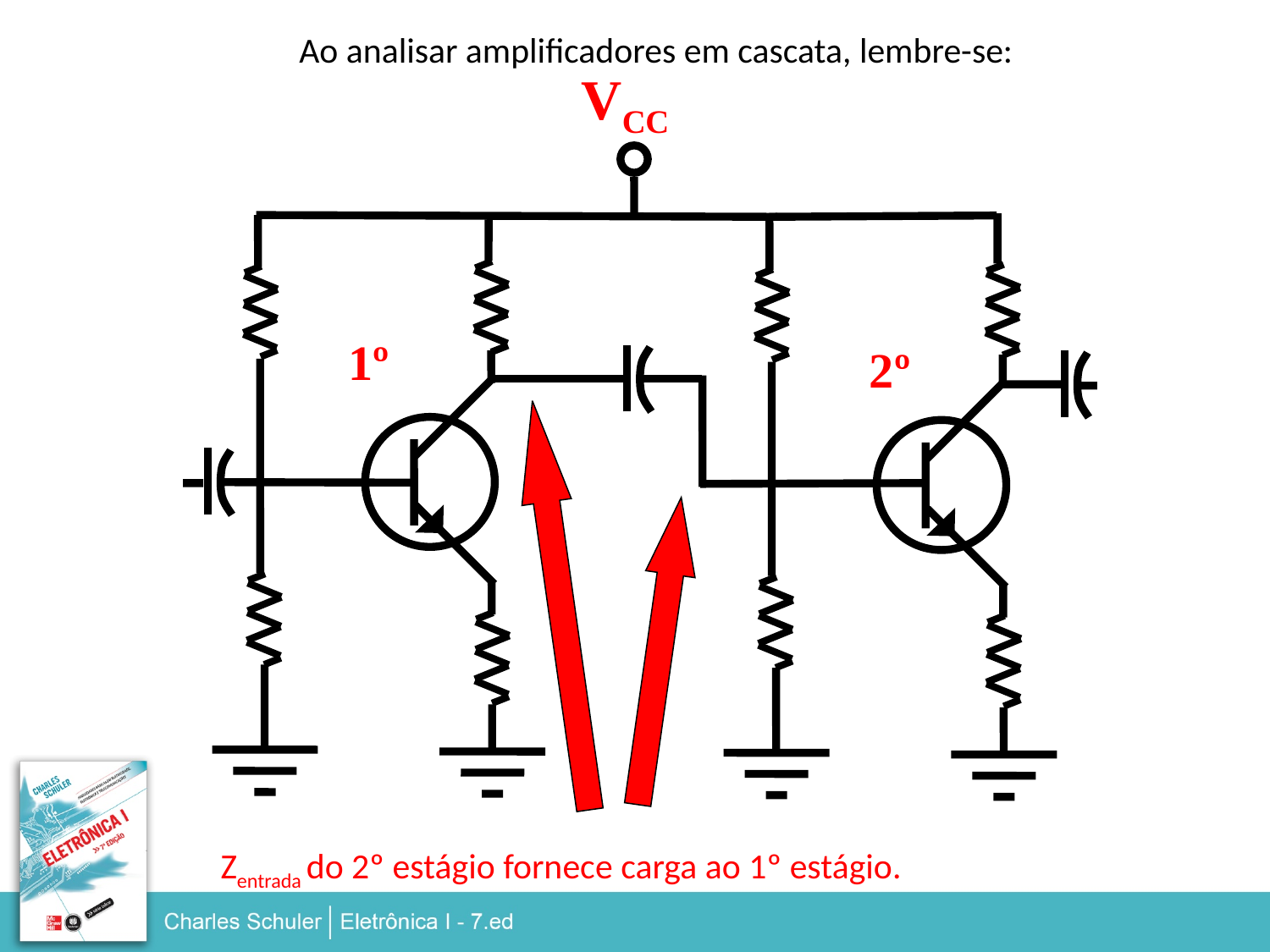

Ao analisar amplificadores em cascata, lembre-se:
VCC

1º
2º

Zentrada do 2º estágio fornece carga ao 1º estágio.